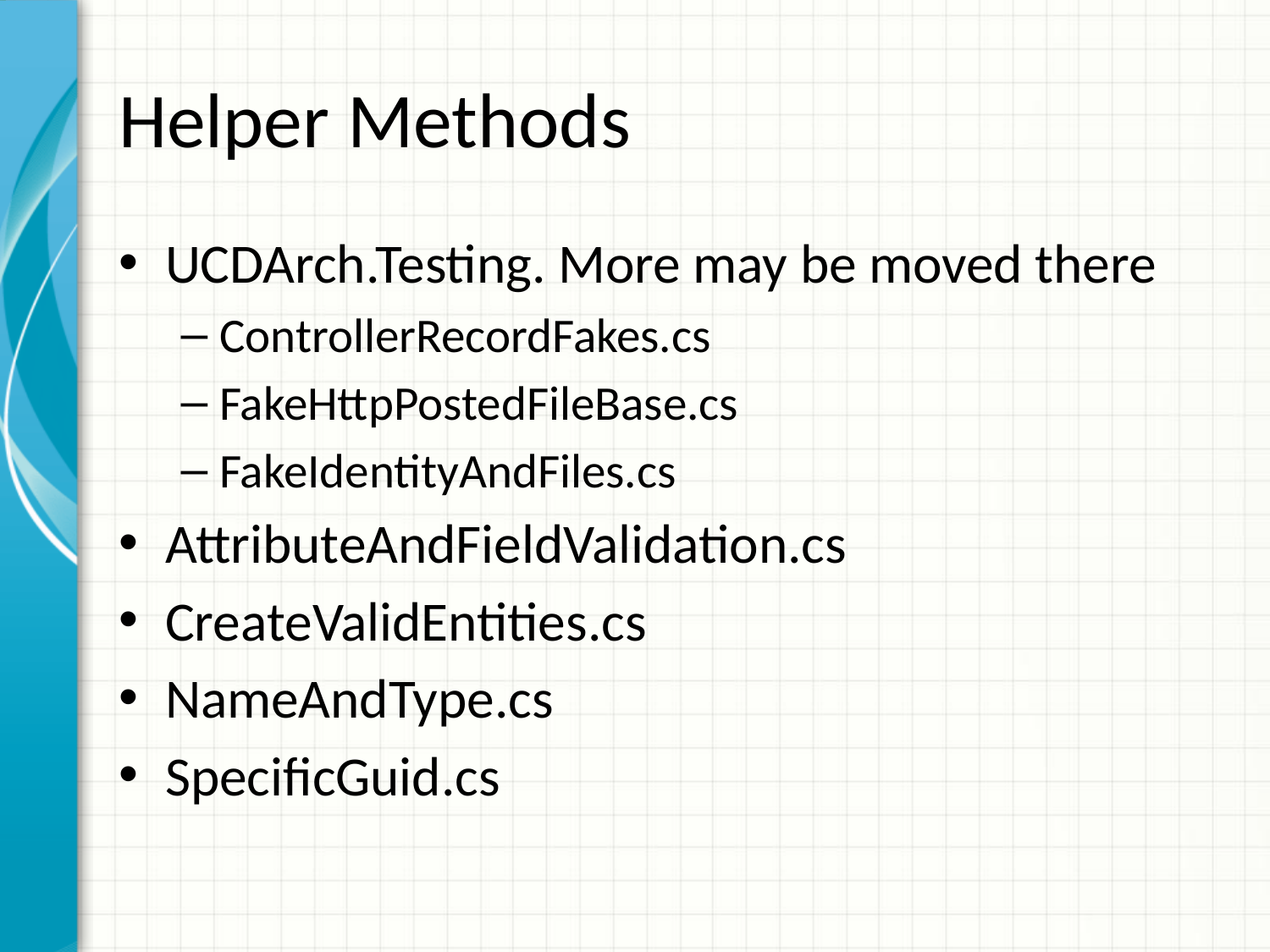

# Helper Methods
UCDArch.Testing. More may be moved there
ControllerRecordFakes.cs
FakeHttpPostedFileBase.cs
FakeIdentityAndFiles.cs
AttributeAndFieldValidation.cs
CreateValidEntities.cs
NameAndType.cs
SpecificGuid.cs